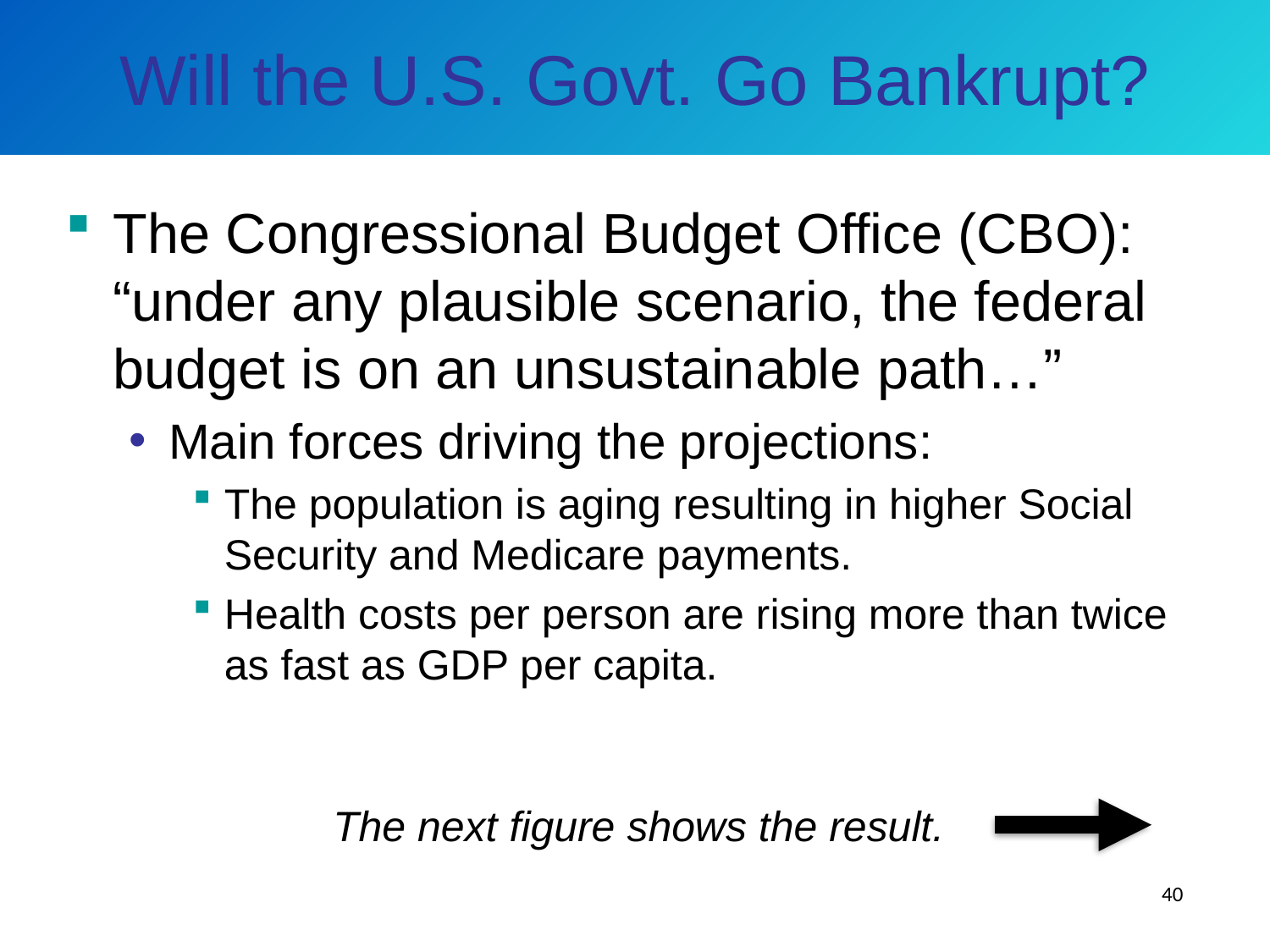

# Will the U.S. Govt. Go Bankrupt?
The Congressional Budget Office (CBO):  “under any plausible scenario, the federal budget is on an unsustainable path…”
Main forces driving the projections:
The population is aging resulting in higher Social Security and Medicare payments.
Health costs per person are rising more than twice as fast as GDP per capita.
The next figure shows the result.
40